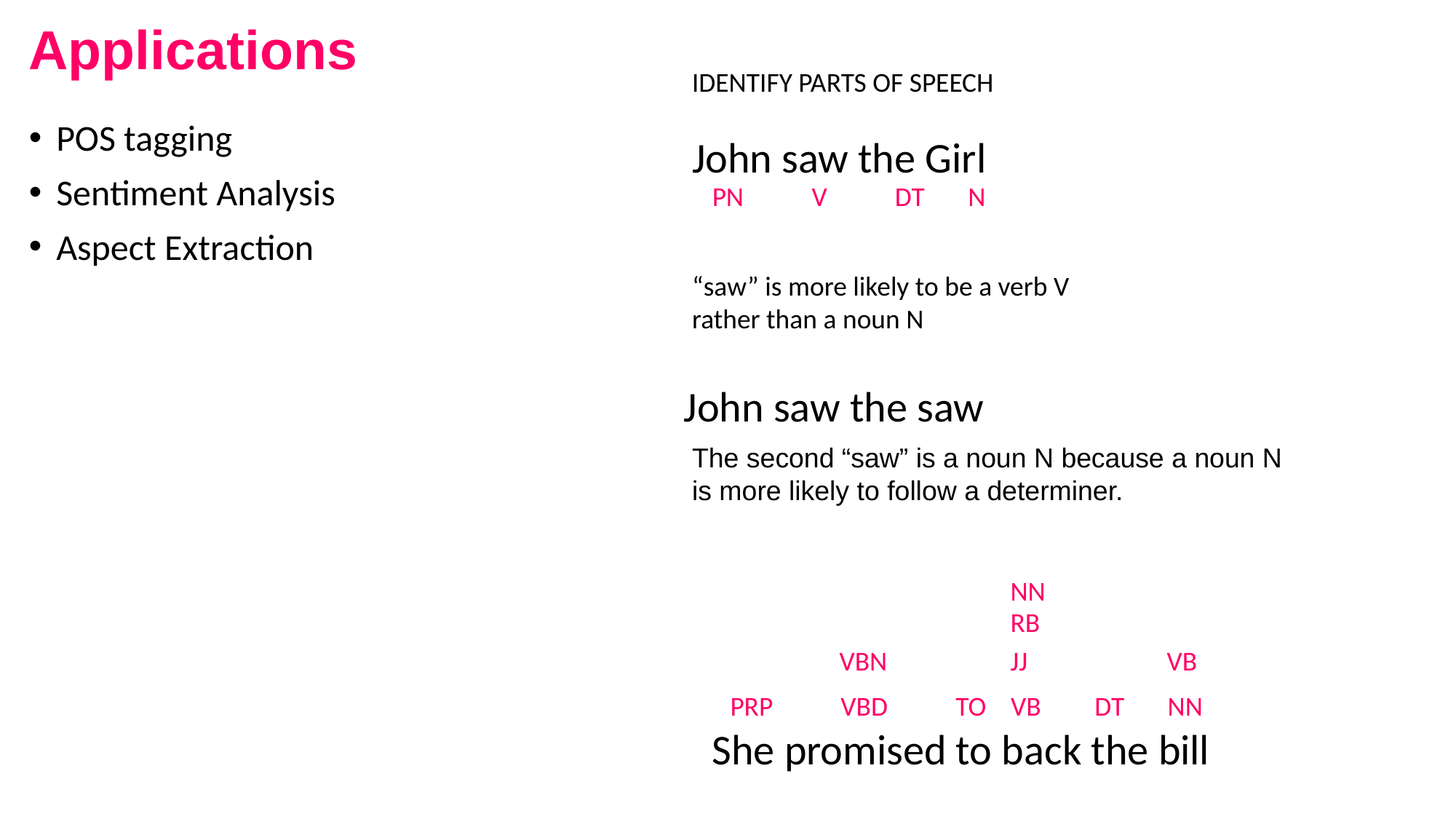

# Applications
IDENTIFY PARTS OF SPEECH

John saw the Girl
POS tagging
Sentiment Analysis
Aspect Extraction
PN           V           DT       N
“saw” is more likely to be a verb V rather than a noun N
John saw the saw
The second “saw” is a noun N because a noun N is more likely to follow a determiner.
		          NN
		          RB
	VBN	          JJ 	      	VB
PRP           VBD           TO    VB 	      DT       NN
She promised to back the bill